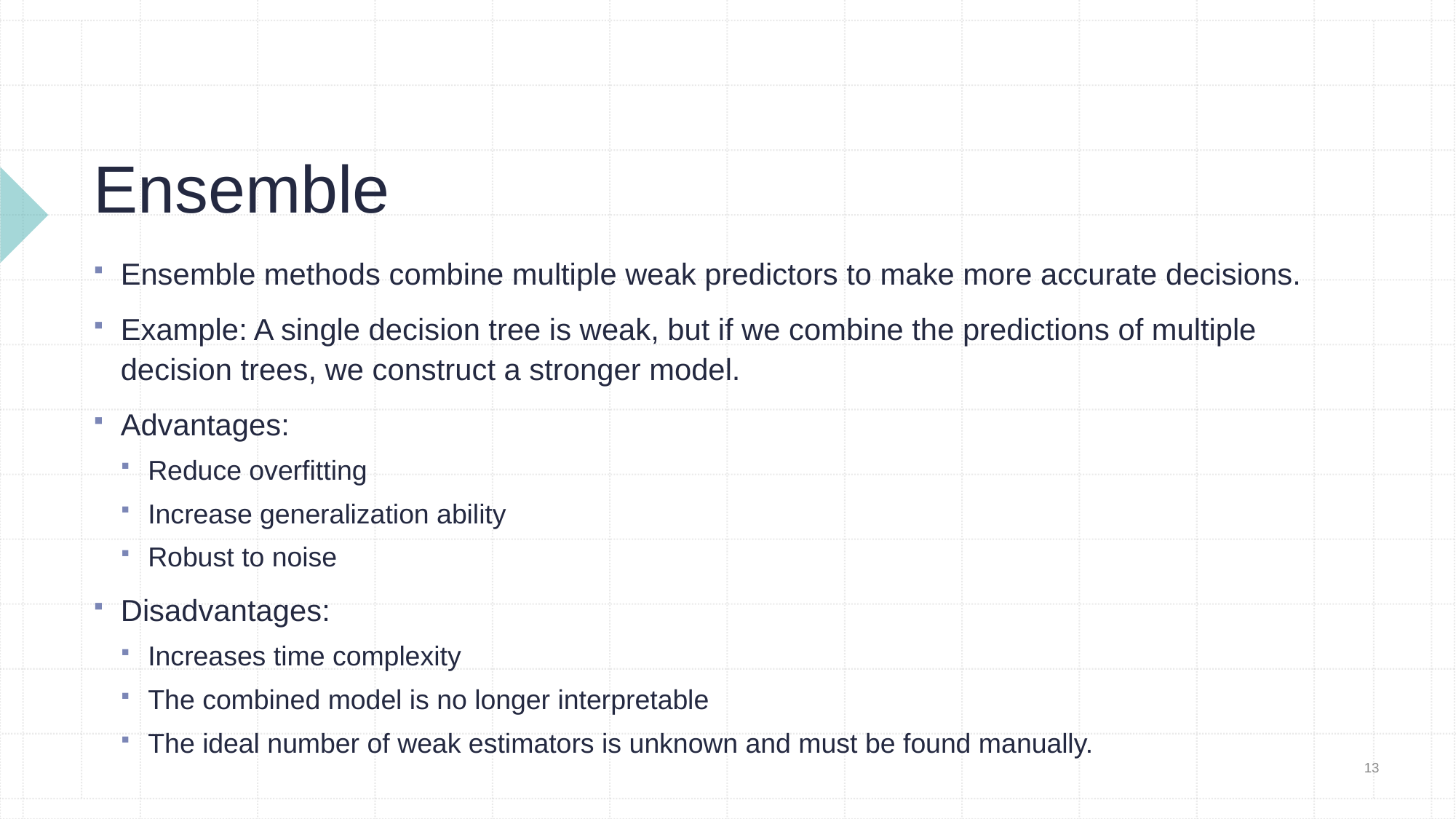

# Ensemble
Ensemble methods combine multiple weak predictors to make more accurate decisions.
Example: A single decision tree is weak, but if we combine the predictions of multiple decision trees, we construct a stronger model.
Advantages:
Reduce overfitting
Increase generalization ability
Robust to noise
Disadvantages:
Increases time complexity
The combined model is no longer interpretable
The ideal number of weak estimators is unknown and must be found manually.

13